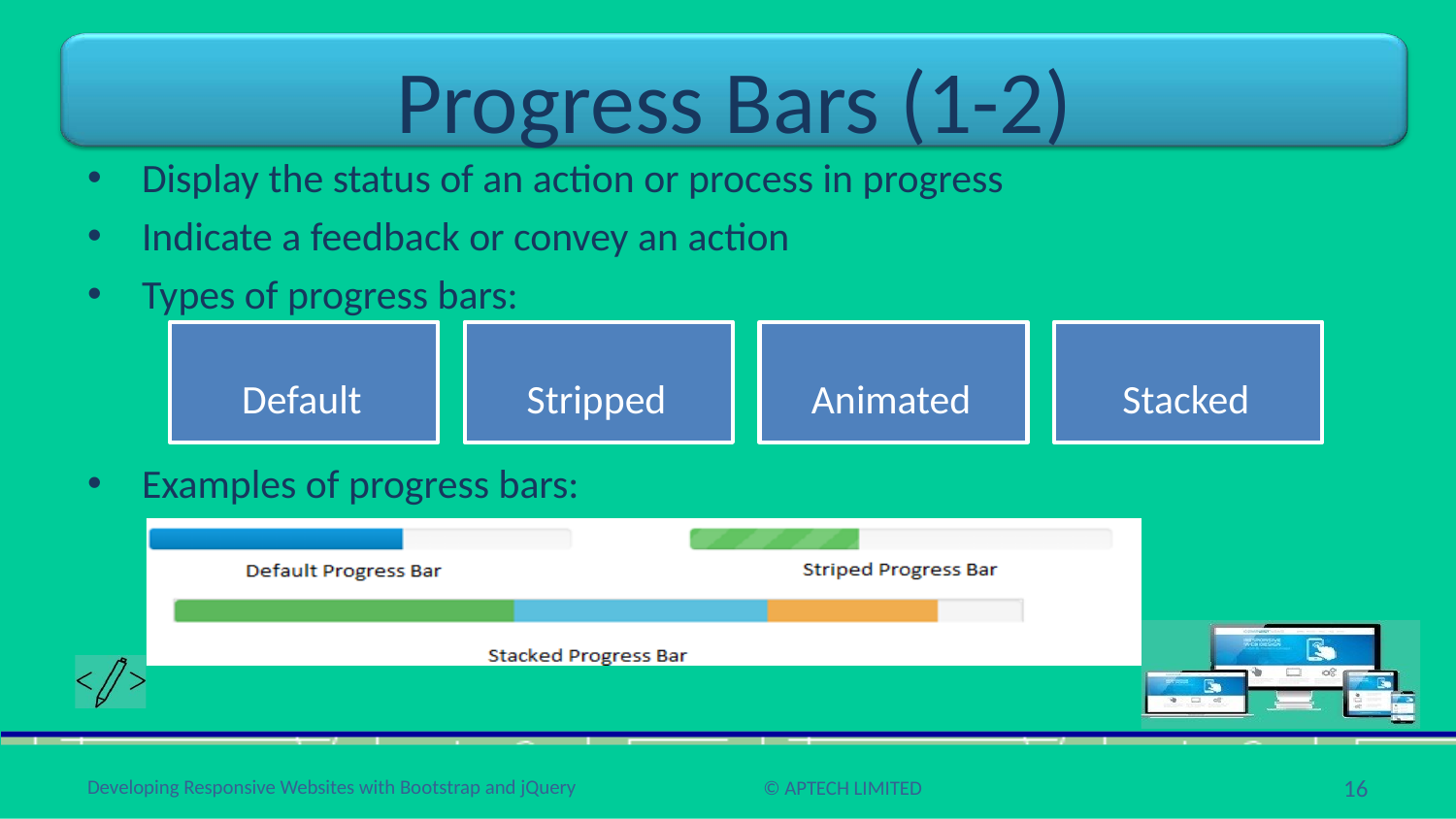

# Progress Bars (1-2)
Display the status of an action or process in progress
Indicate a feedback or convey an action
Types of progress bars:

Default

Stripped

Animated

Stacked
Examples of progress bars:

16
Developing Responsive Websites with Bootstrap and jQuery
© APTECH LIMITED